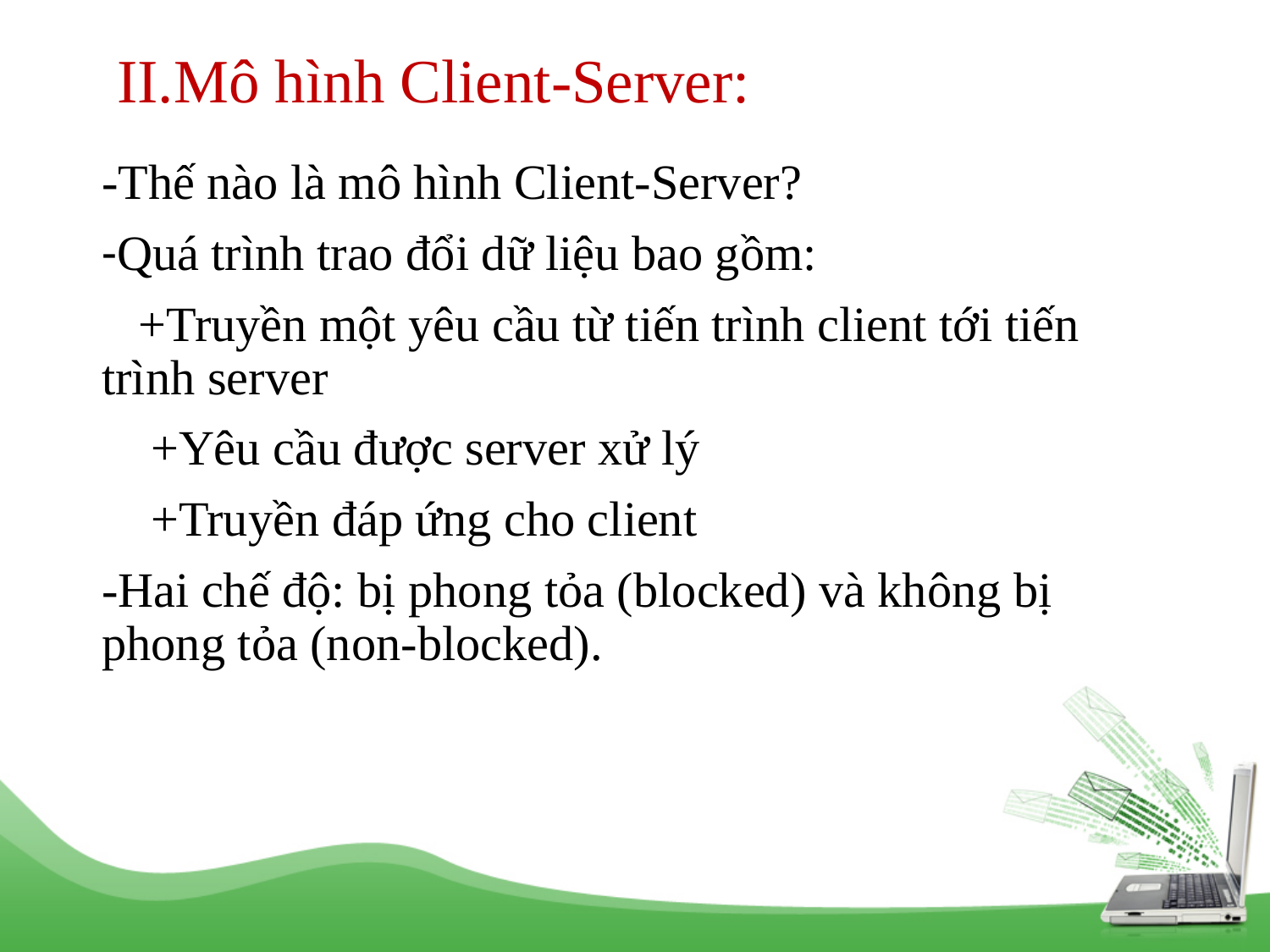

# II.Mô hình Client-Server:
-Thế nào là mô hình Client-Server?
-Quá trình trao đổi dữ liệu bao gồm:
   +Truyền một yêu cầu từ tiến trình client tới tiến trình server
    +Yêu cầu được server xử lý
    +Truyền đáp ứng cho client
-Hai chế độ: bị phong tỏa (blocked) và không bị phong tỏa (non-blocked).